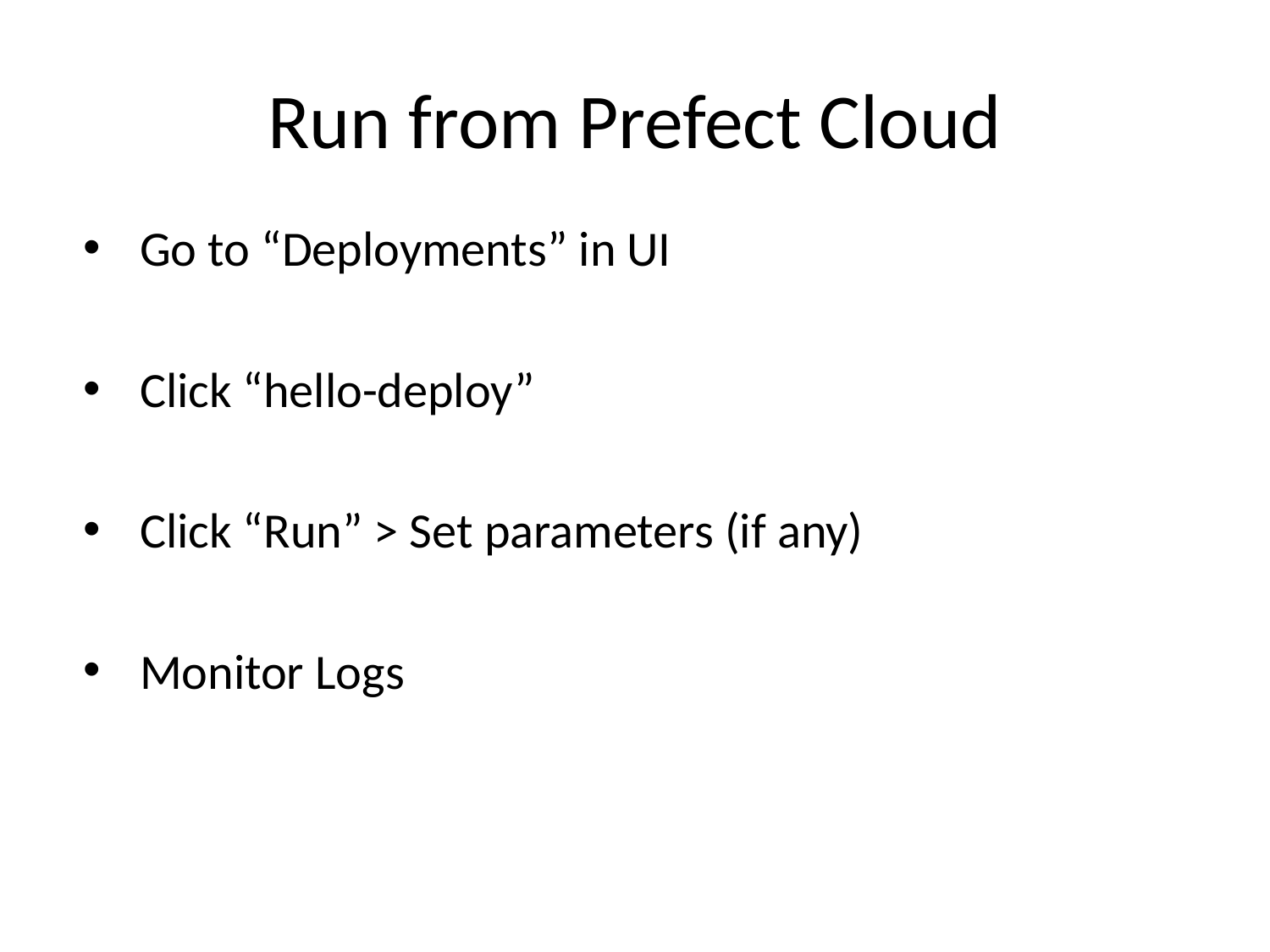

# Run from Prefect Cloud
Go to “Deployments” in UI

Click “hello-deploy”

Click “Run” > Set parameters (if any)

Monitor Logs